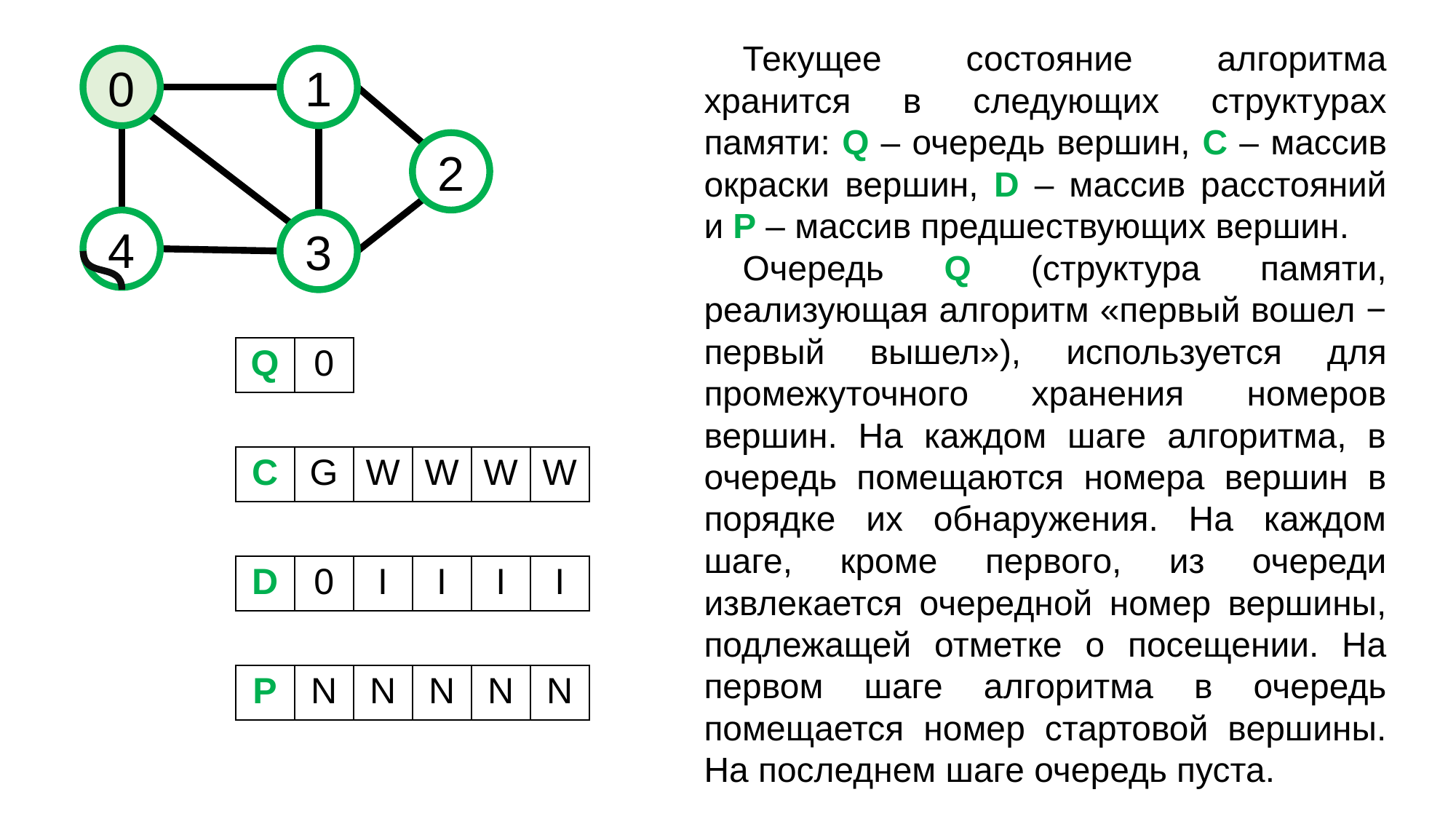

Текущее состояние алгоритма хранится в следующих структурах памяти: Q – очередь вершин, С – массив окраски вершин, D – массив расстояний и P – массив предшествующих вершин.
Очередь Q (структура памяти, реализующая алгоритм «первый вошел − первый вышел»), используется для промежуточного хранения номеров вершин. На каждом шаге алгоритма, в очередь помещаются номера вершин в порядке их обнаружения. На каждом шаге, кроме первого, из очереди извлекается очередной номер вершины, подлежащей отметке о посещении. На первом шаге алгоритма в очередь помещается номер стартовой вершины. На последнем шаге очередь пуста.
0
1
2
4
3
| Q | 0 |  |  |  |  |
| --- | --- | --- | --- | --- | --- |
|  |  |  |  |  |  |
| C | G | W | W | W | W |
|  |  |  |  |  |  |
| D | 0 | I | I | I | I |
|  |  |  |  |  |  |
| P | N | N | N | N | N |